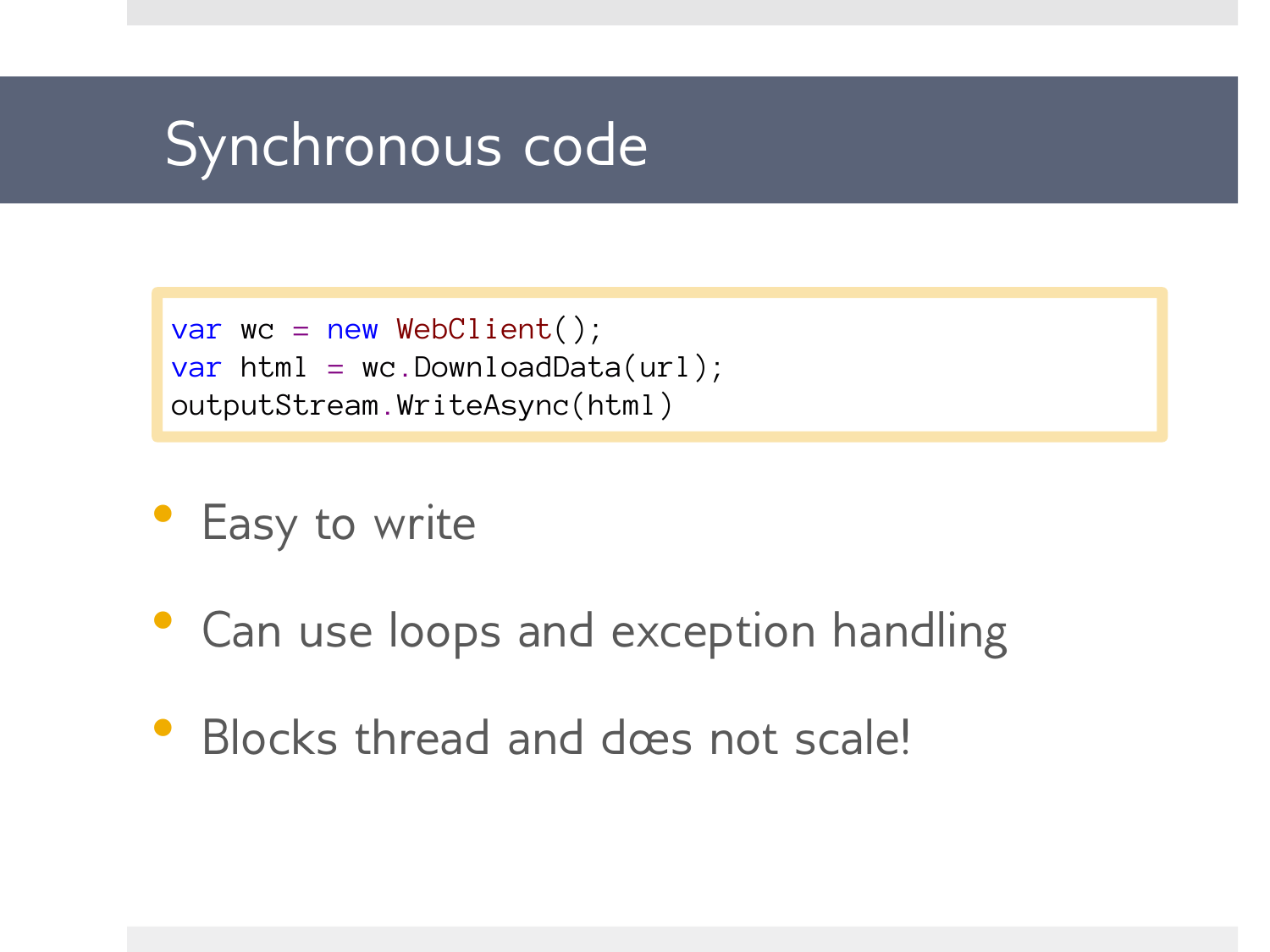

# Synchronous code

Easy to write
Can use loops and exception handling
Blocks thread and does not scale!
var wc = new WebClient();
var html = wc.DownloadData(url);
outputStream.WriteAsync(html)